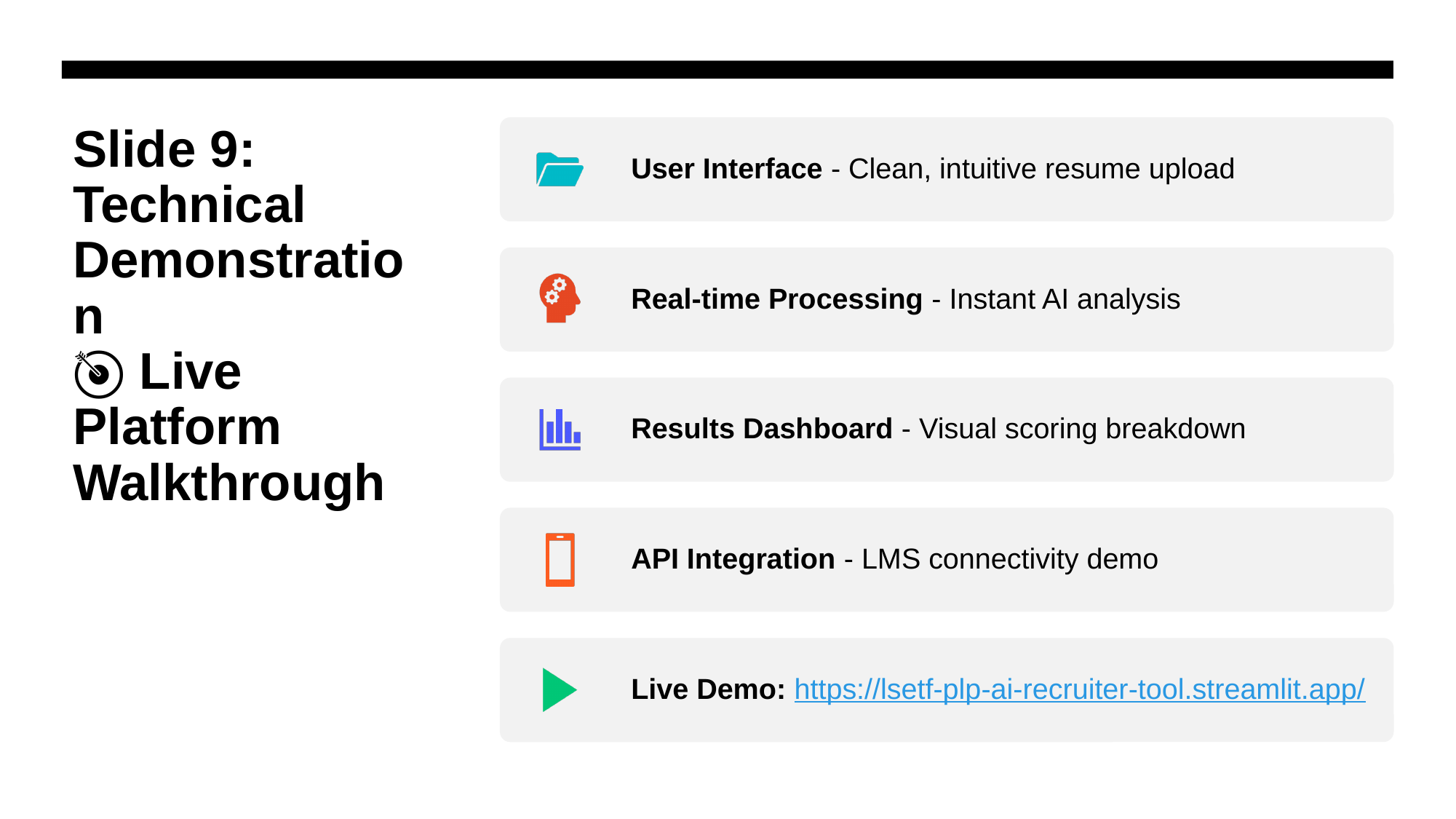

# Slide 9: Technical Demonstration 🎯 Live Platform Walkthrough
User Interface - Clean, intuitive resume upload
Real-time Processing - Instant AI analysis
Results Dashboard - Visual scoring breakdown
API Integration - LMS connectivity demo
Live Demo: https://lsetf-plp-ai-recruiter-tool.streamlit.app/